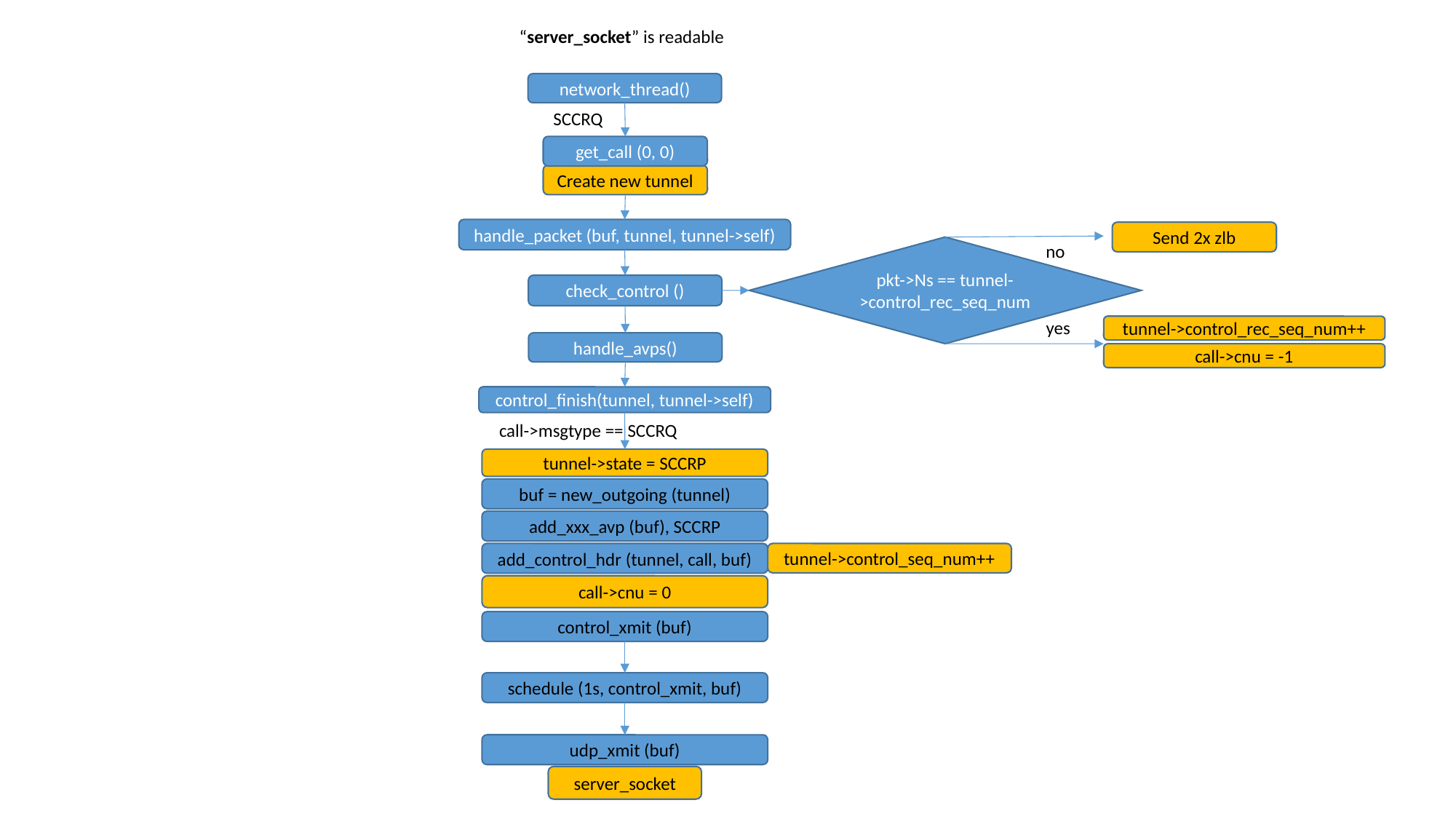

“server_socket” is readable
network_thread()
SCCRQ
get_call (0, 0)
Create new tunnel
handle_packet (buf, tunnel, tunnel->self)
Send 2x zlb
no
pkt->Ns == tunnel->control_rec_seq_num
check_control ()
yes
tunnel->control_rec_seq_num++
handle_avps()
call->cnu = -1
control_finish(tunnel, tunnel->self)
call->msgtype == SCCRQ
tunnel->state = SCCRP
buf = new_outgoing (tunnel)
add_xxx_avp (buf), SCCRP
add_control_hdr (tunnel, call, buf)
tunnel->control_seq_num++
call->cnu = 0
control_xmit (buf)
schedule (1s, control_xmit, buf)
udp_xmit (buf)
server_socket